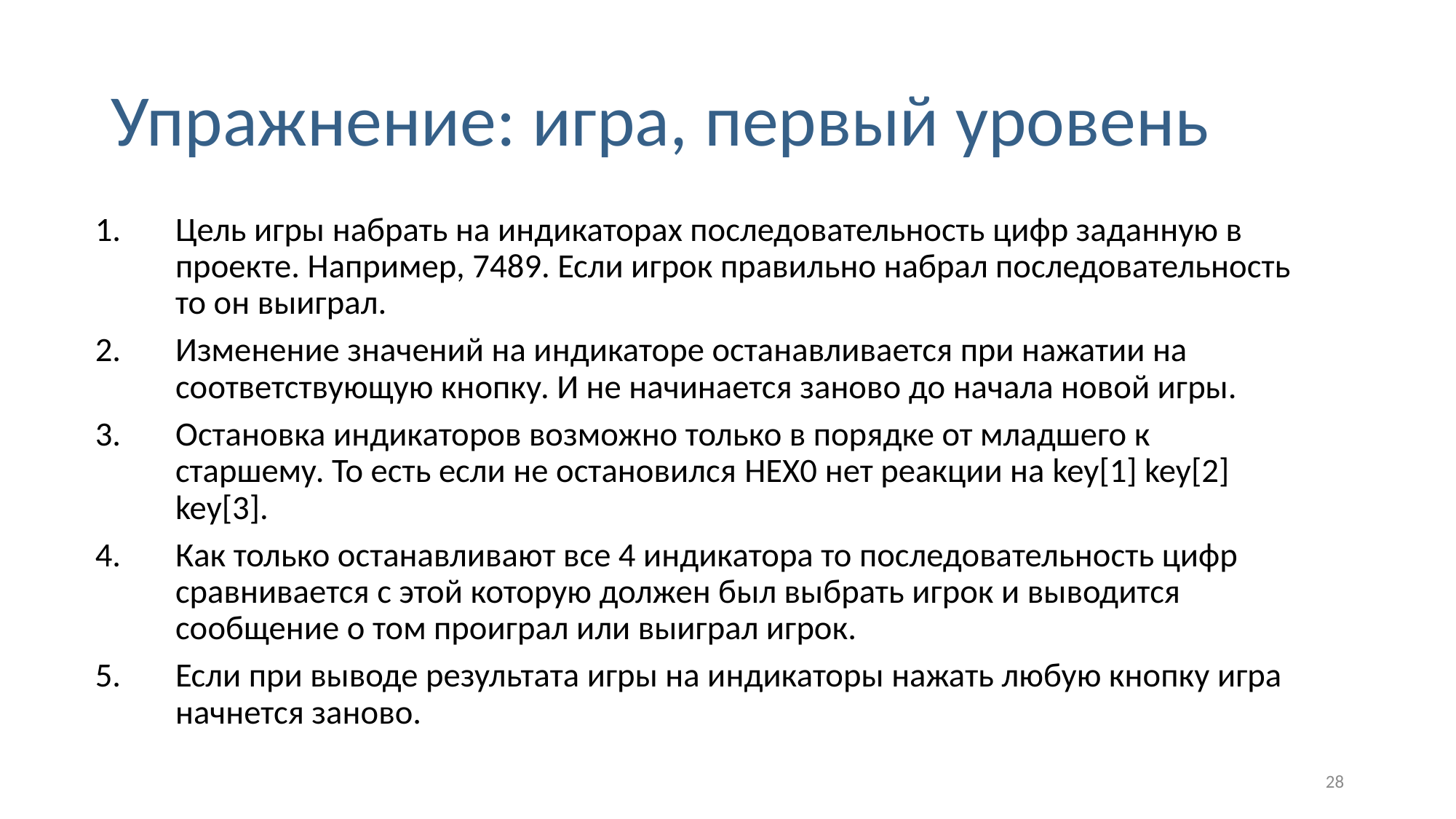

# Упражнение: игра, первый уровень

Цель игры набрать на индикаторах последовательность цифр заданную в проекте. Например, 7489. Если игрок правильно набрал последовательность то он выиграл.
Изменение значений на индикаторе останавливается при нажатии на соответствующую кнопку. И не начинается заново до начала новой игры.
Остановка индикаторов возможно только в порядке от младшего к старшему. То есть если не остановился HEX0 нет реакции на key[1] key[2] key[3].
Как только останавливают все 4 индикатора то последовательность цифр сравнивается с этой которую должен был выбрать игрок и выводится сообщение о том проиграл или выиграл игрок.
Если при выводе результата игры на индикаторы нажать любую кнопку игра начнется заново.

28